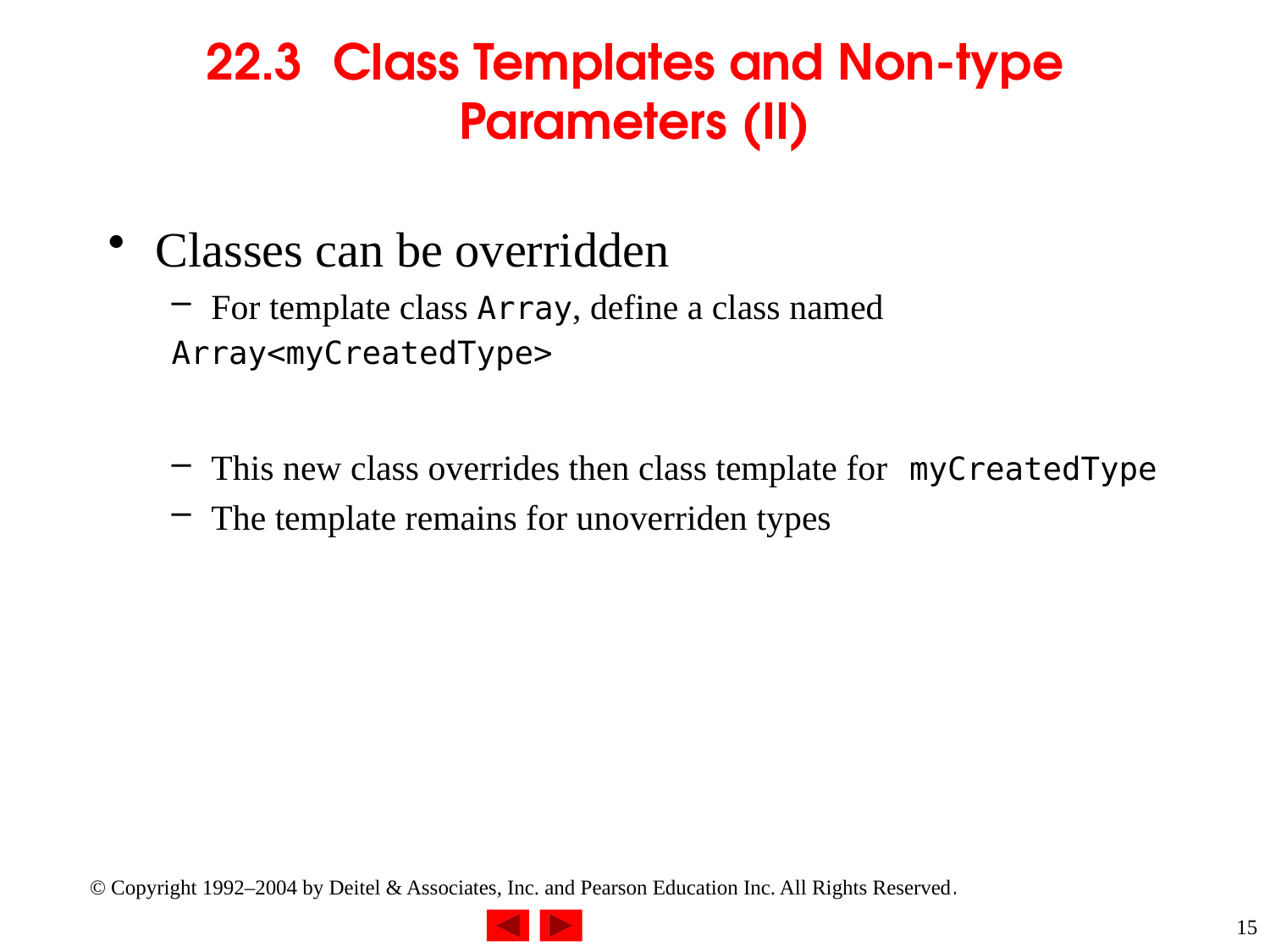

# 22.3	Class Templates and Non-type Parameters (II)
Classes can be overridden
For template class Array, define a class named
Array<myCreatedType>

This new class overrides then class template for myCreatedType
The template remains for unoverriden types